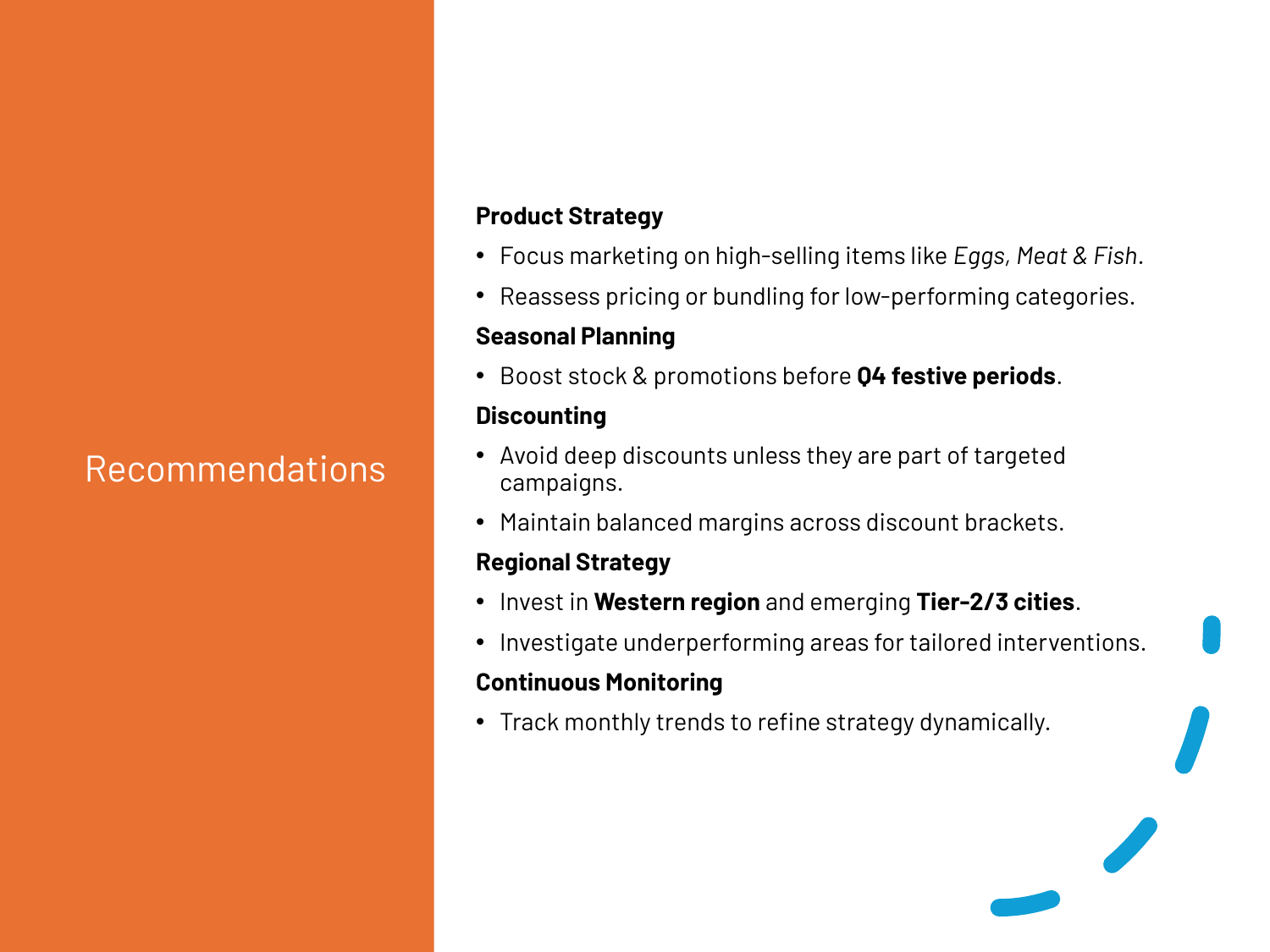

# Recommendations
Product Strategy
Focus marketing on high-selling items like Eggs, Meat & Fish.
Reassess pricing or bundling for low-performing categories.
Seasonal Planning
Boost stock & promotions before Q4 festive periods.
Discounting
Avoid deep discounts unless they are part of targeted campaigns.
Maintain balanced margins across discount brackets.
Regional Strategy
Invest in Western region and emerging Tier-2/3 cities.
Investigate underperforming areas for tailored interventions.
Continuous Monitoring
Track monthly trends to refine strategy dynamically.